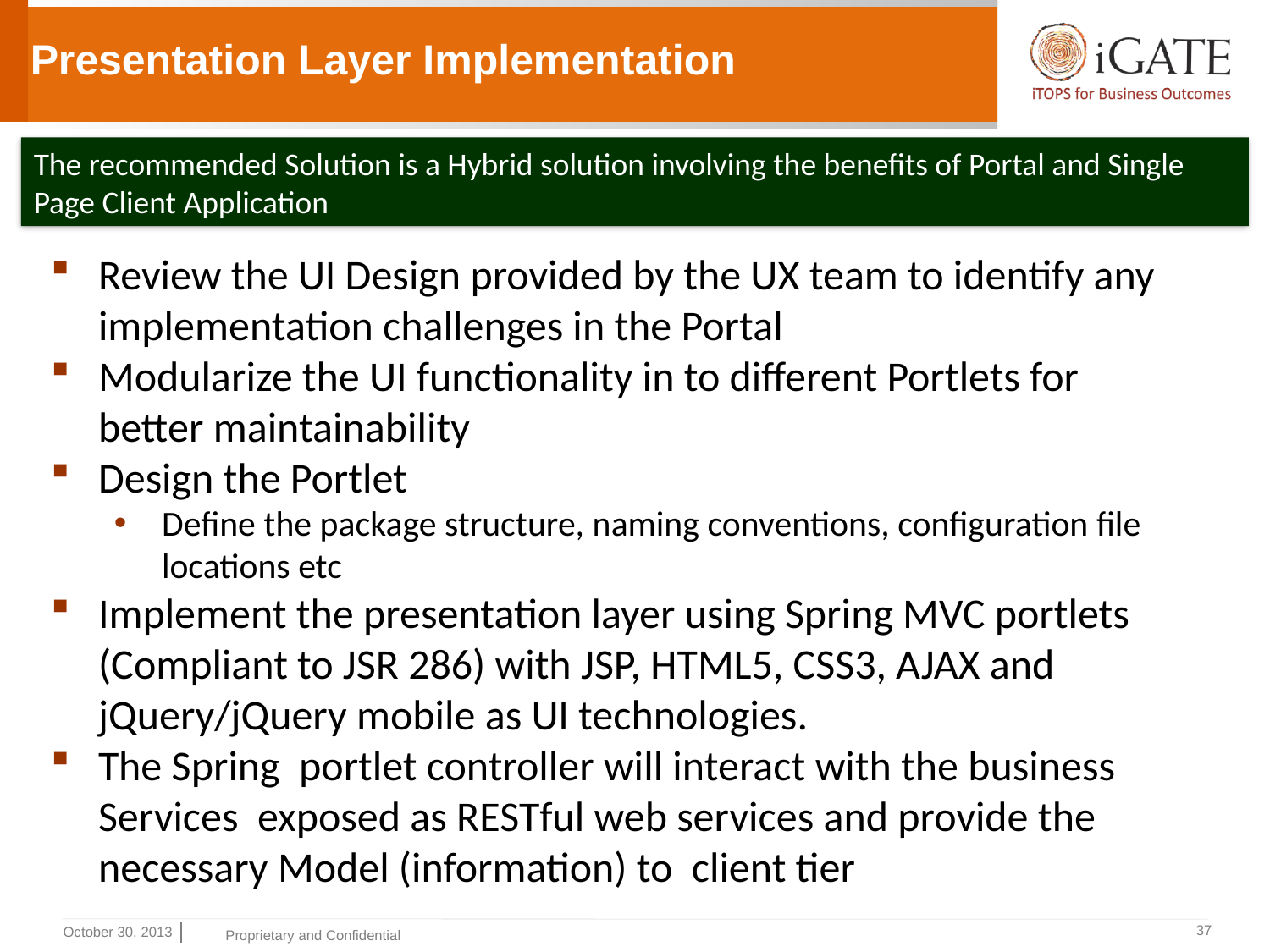

Presentation Layer Implementation
The recommended Solution is a Hybrid solution involving the benefits of Portal and Single Page Client Application
Review the UI Design provided by the UX team to identify any implementation challenges in the Portal
Modularize the UI functionality in to different Portlets for better maintainability
Design the Portlet
Define the package structure, naming conventions, configuration file locations etc
Implement the presentation layer using Spring MVC portlets (Compliant to JSR 286) with JSP, HTML5, CSS3, AJAX and jQuery/jQuery mobile as UI technologies.
The Spring  portlet controller will interact with the business  Services  exposed as RESTful web services and provide the necessary Model (information) to  client tier